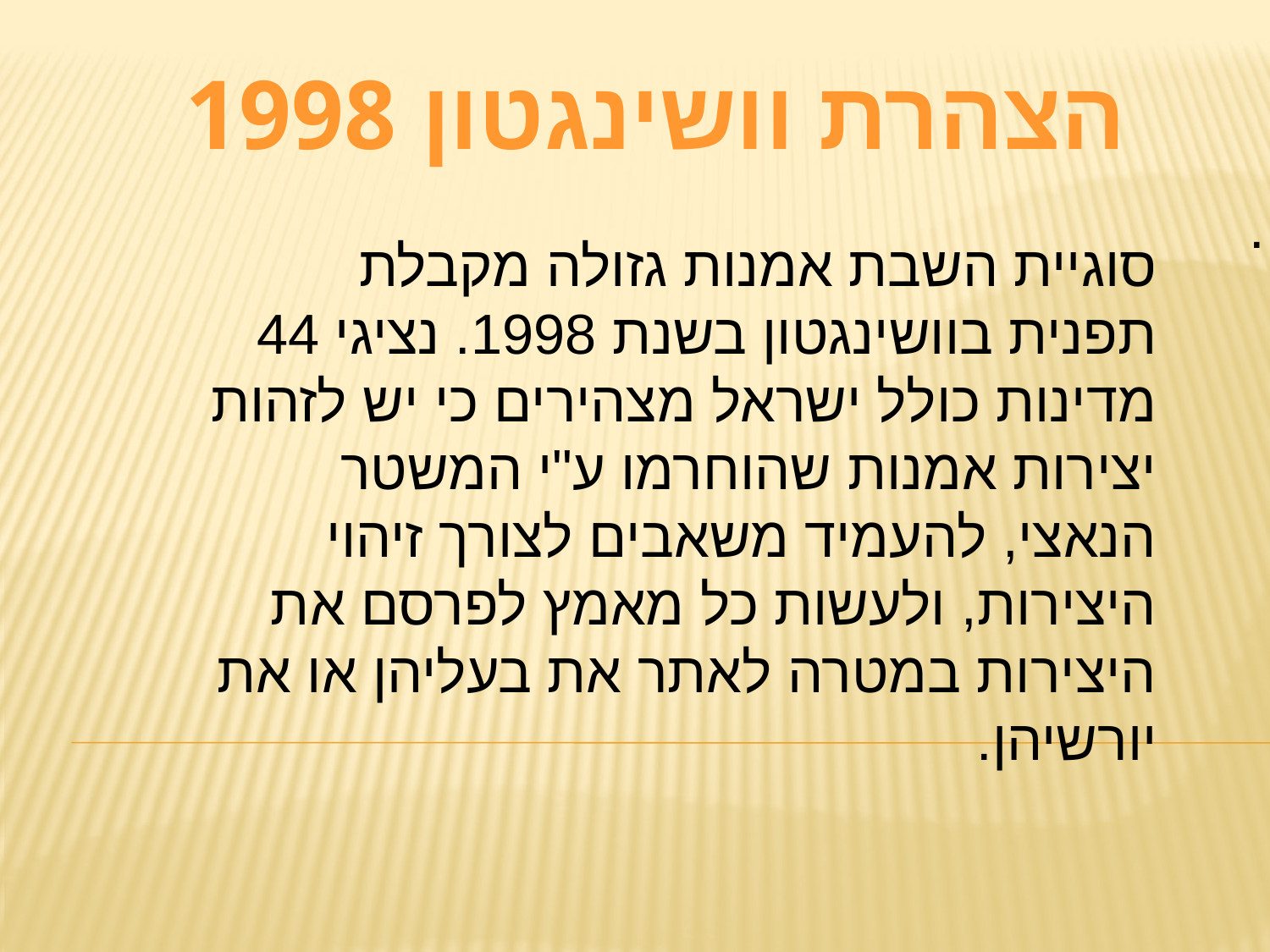

הצהרת וושינגטון 1998
.
סוגיית השבת אמנות גזולה מקבלת תפנית בוושינגטון בשנת 1998. נציגי 44 מדינות כולל ישראל מצהירים כי יש לזהות יצירות אמנות שהוחרמו ע"י המשטר הנאצי, להעמיד משאבים לצורך זיהוי היצירות, ולעשות כל מאמץ לפרסם את היצירות במטרה לאתר את בעליהן או את יורשיהן.